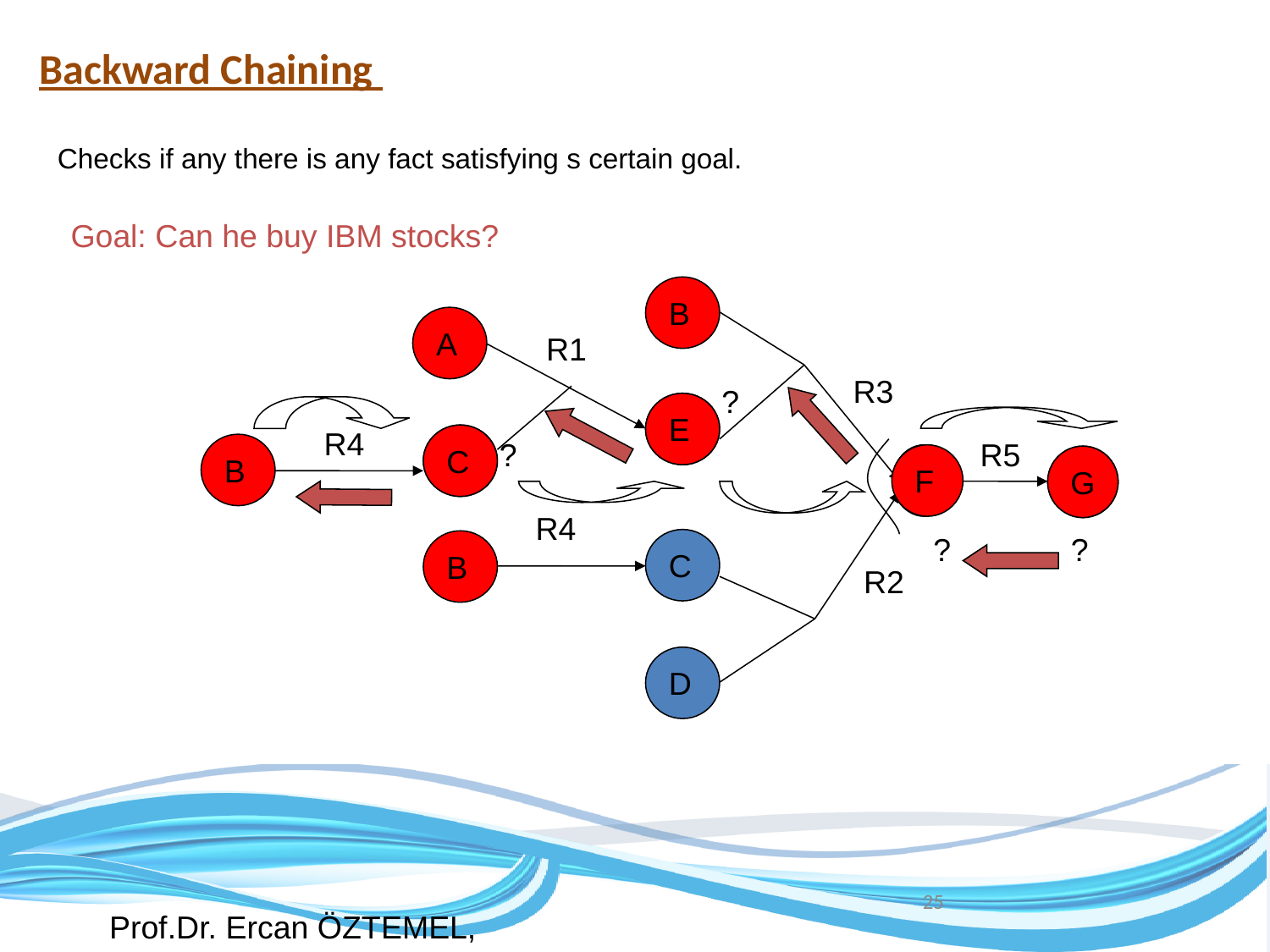

Backward Chaining
Checks if any there is any fact satisfying s certain goal.
Goal: Can he buy IBM stocks?
B
A

R1

R3
?

E
E

R4
C
C

B
?
R5
F
F

G
G

R4
C
B
?
?

R2

D
25